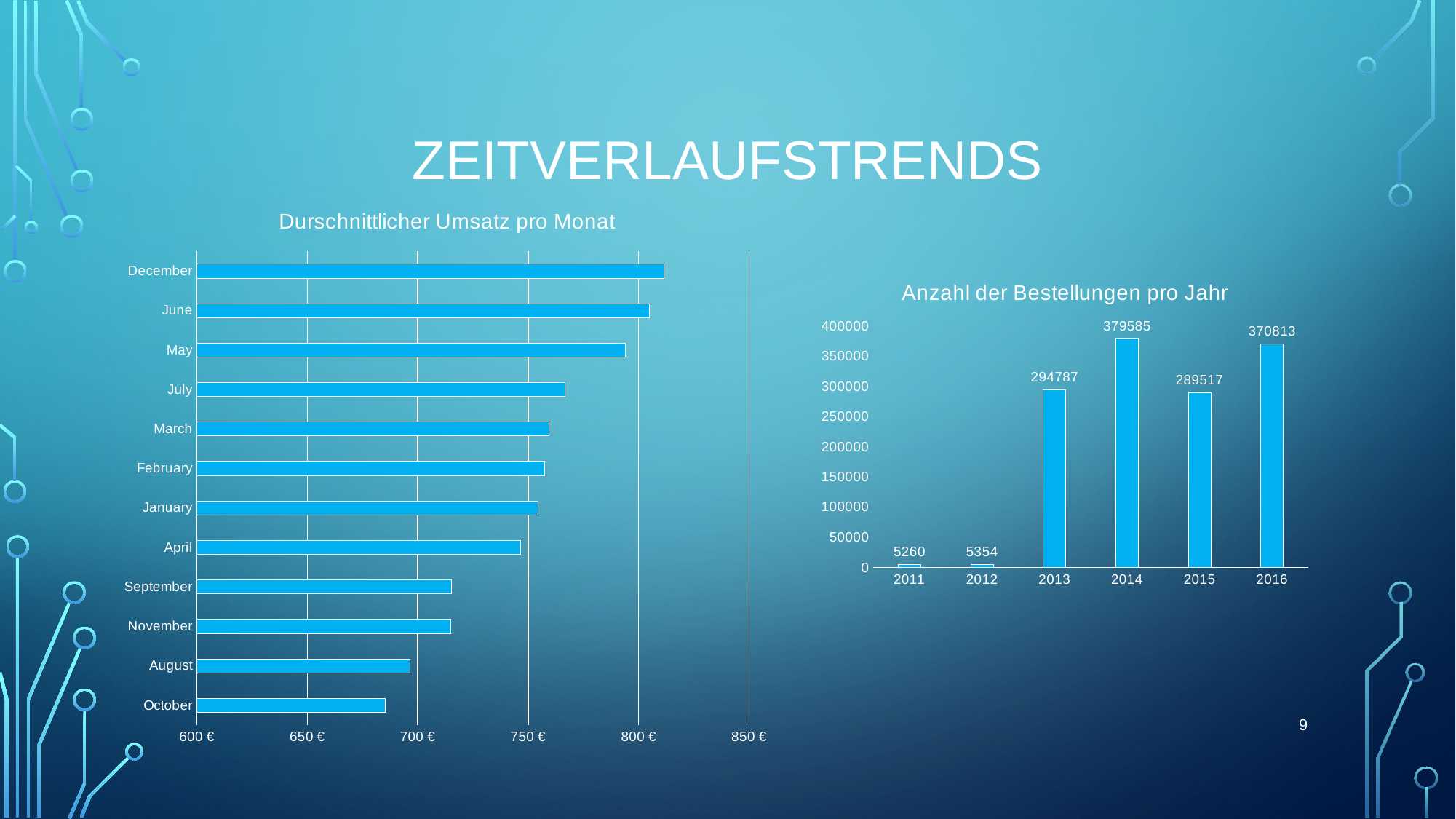

# Zeitverlaufstrends

### Chart: Durschnittlicher Umsatz pro Monat

| Category | Ergebnis |
|---|---|
| October | 685.1518857142858 |
| August | 696.4869512195122 |
| November | 714.9413785207236 |
| September | 715.3912564290963 |
| April | 746.6853270477313 |
| January | 754.6203145196037 |
| February | 757.5463311904234 |
| March | 759.4752946040934 |
| July | 766.7460466362905 |
| May | 794.1016355140187 |
| June | 804.9677763930924 |
| December | 811.333125 |

### Chart: Anzahl der Bestellungen pro Jahr

| Category | Ergebnis |
|---|---|
| 2011 | 5260.0 |
| 2012 | 5354.0 |
| 2013 | 294787.0 |
| 2014 | 379585.0 |
| 2015 | 289517.0 |
| 2016 | 370813.0 |
9